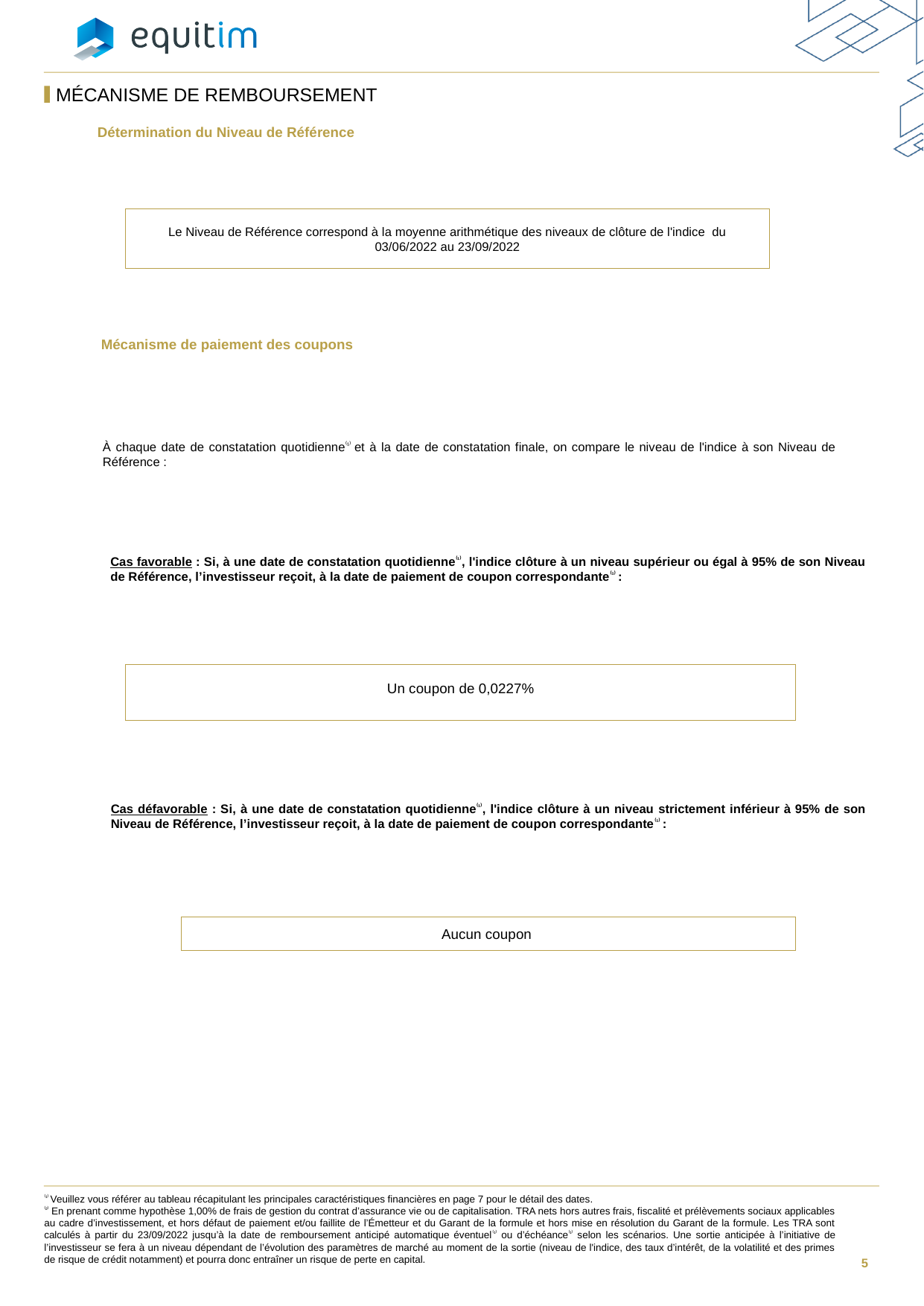

MÉCANISME DE REMBOURSEMENT

Détermination du Niveau de Référence
Le Niveau de Référence correspond à la moyenne arithmétique des niveaux de clôture de l'indice  du 03/06/2022 au 23/09/2022
Mécanisme de paiement des coupons
À chaque date de constatation quotidienne⁽¹⁾ et à la date de constatation finale, on compare le niveau de l'indice à son Niveau de Référence :
Cas favorable : Si, à une date de constatation quotidienne⁽¹⁾, l'indice clôture à un niveau supérieur ou égal à 95% de son Niveau de Référence, l’investisseur reçoit, à la date de paiement de coupon correspondante⁽¹⁾ :
Un coupon de 0,0227%

Cas défavorable : Si, à une date de constatation quotidienne⁽¹⁾, l'indice clôture à un niveau strictement inférieur à 95% de son Niveau de Référence, l’investisseur reçoit, à la date de paiement de coupon correspondante⁽¹⁾ :
Aucun coupon

⁽¹⁾ Veuillez vous référer au tableau récapitulant les principales caractéristiques financières en page 7 pour le détail des dates.
⁽²⁾ En prenant comme hypothèse 1,00% de frais de gestion du contrat d’assurance vie ou de capitalisation. TRA nets hors autres frais, fiscalité et prélèvements sociaux applicables au cadre d’investissement, et hors défaut de paiement et/ou faillite de l’Émetteur et du Garant de la formule et hors mise en résolution du Garant de la formule. Les TRA sont calculés à partir du 23/09/2022 jusqu’à la date de remboursement anticipé automatique éventuel⁽¹⁾ ou d’échéance⁽¹⁾ selon les scénarios. Une sortie anticipée à l’initiative de l’investisseur se fera à un niveau dépendant de l’évolution des paramètres de marché au moment de la sortie (niveau de l'indice, des taux d’intérêt, de la volatilité et des primes de risque de crédit notamment) et pourra donc entraîner un risque de perte en capital.
5